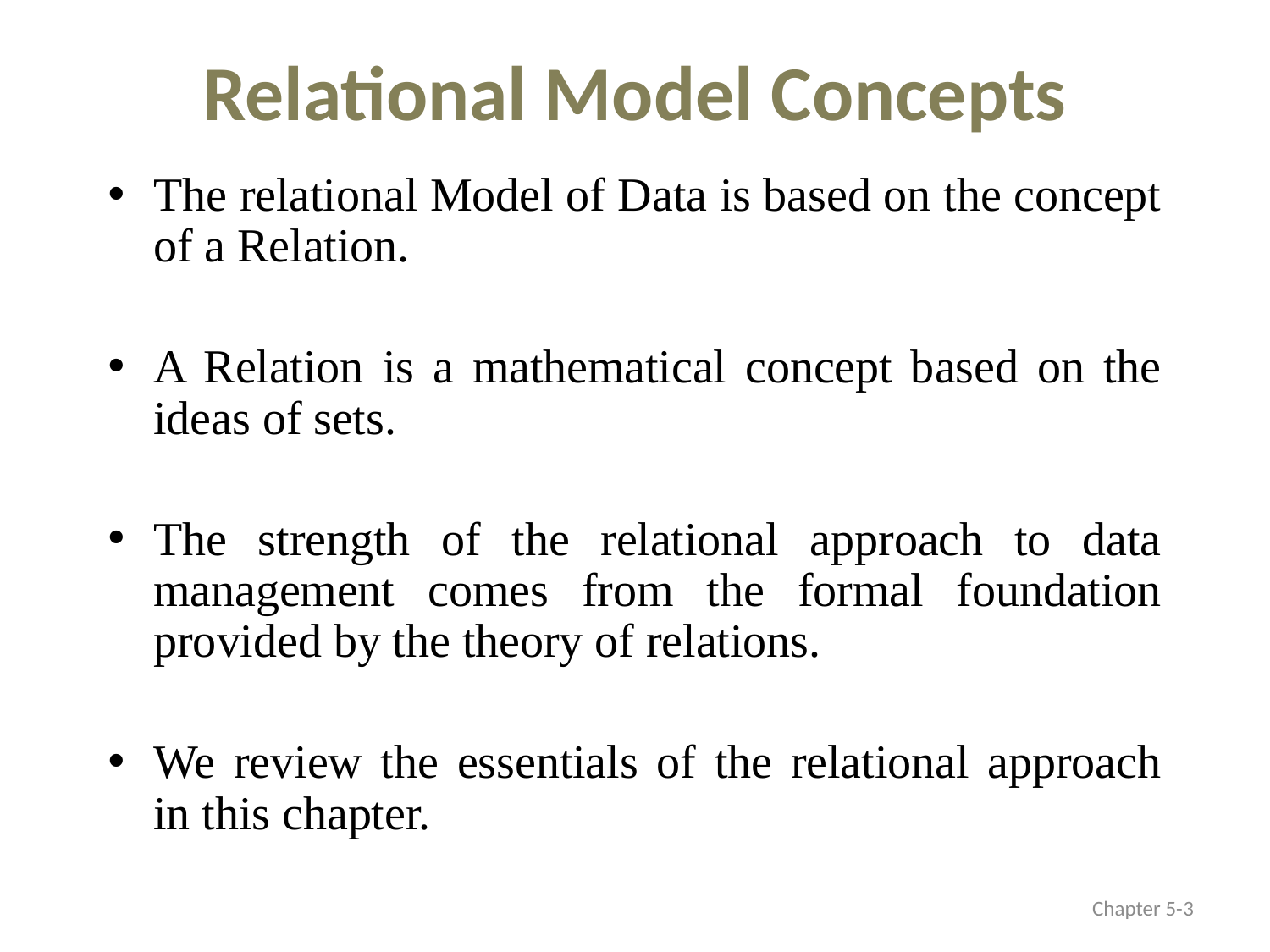

# Relational Model Concepts
The relational Model of Data is based on the concept of a Relation.

A Relation is a mathematical concept based on the ideas of sets.

The strength of the relational approach to data management comes from the formal foundation provided by the theory of relations.

We review the essentials of the relational approach in this chapter.
Chapter 5-3